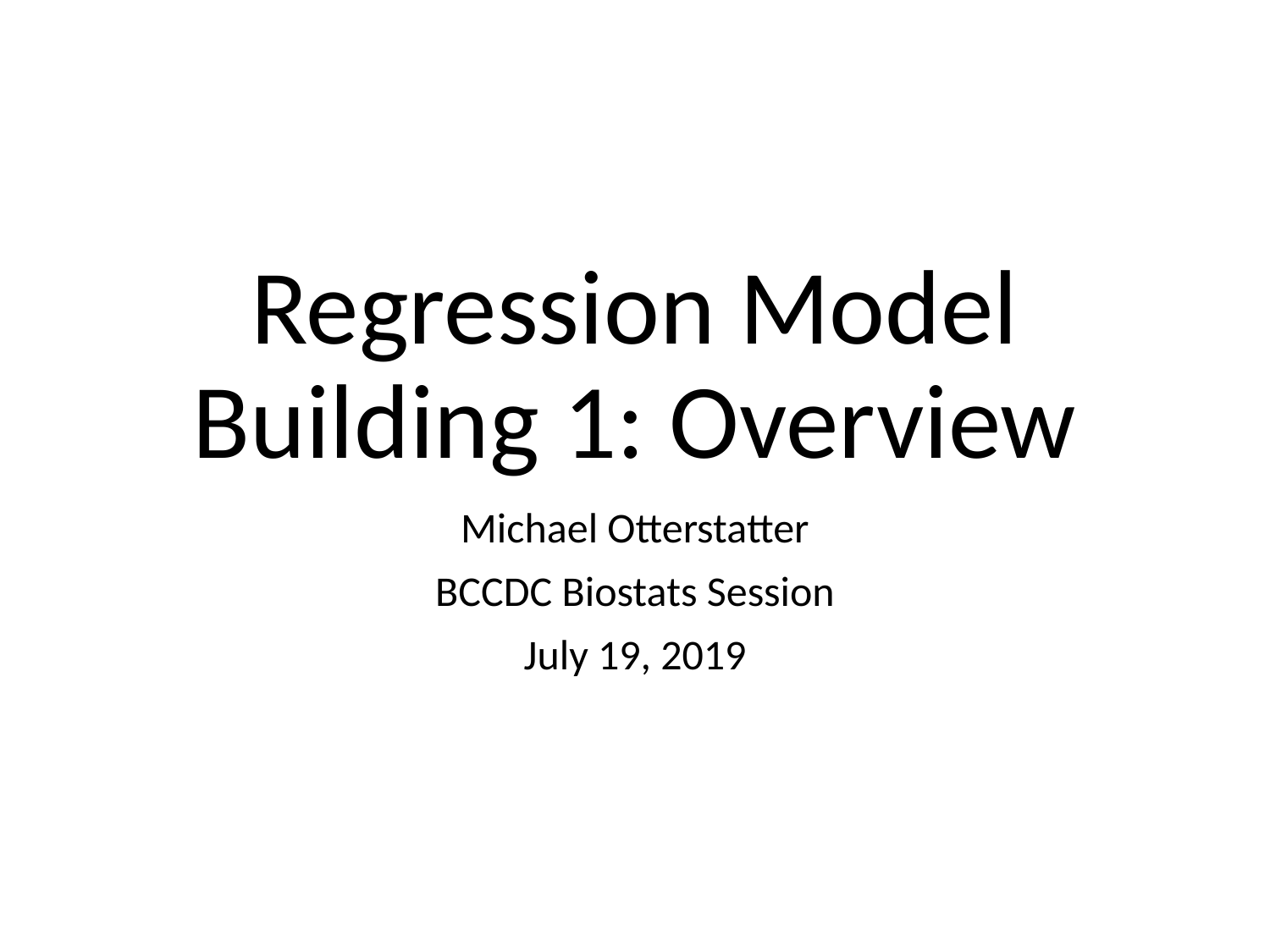

# Regression Model Building 1: Overview
Michael Otterstatter
BCCDC Biostats Session
July 19, 2019